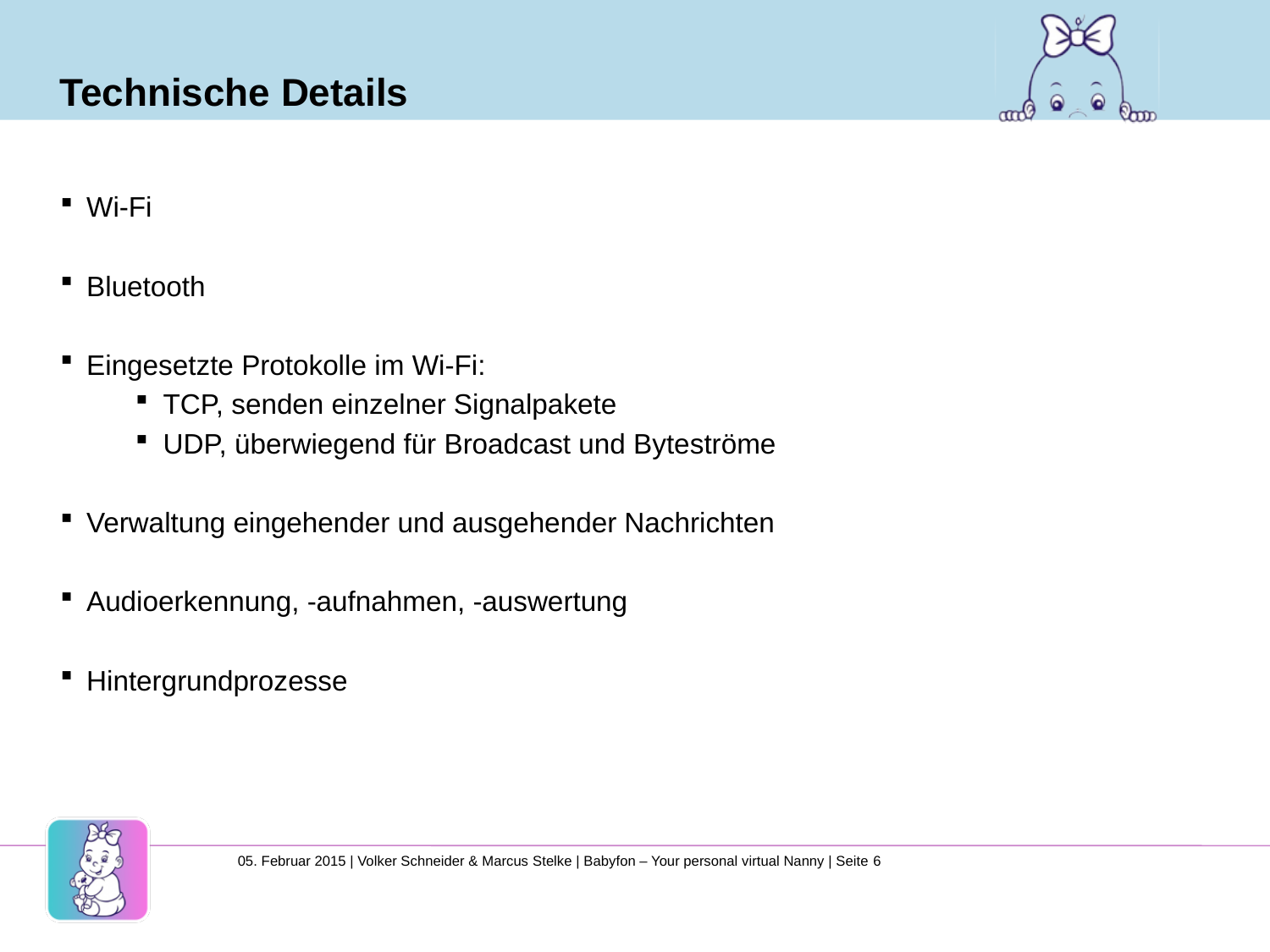

# Technische Details

Wi-Fi

Bluetooth

Eingesetzte Protokolle im Wi-Fi:
TCP, senden einzelner Signalpakete
UDP, überwiegend für Broadcast und Byteströme

Verwaltung eingehender und ausgehender Nachrichten

Audioerkennung, -aufnahmen, -auswertung

Hintergrundprozesse